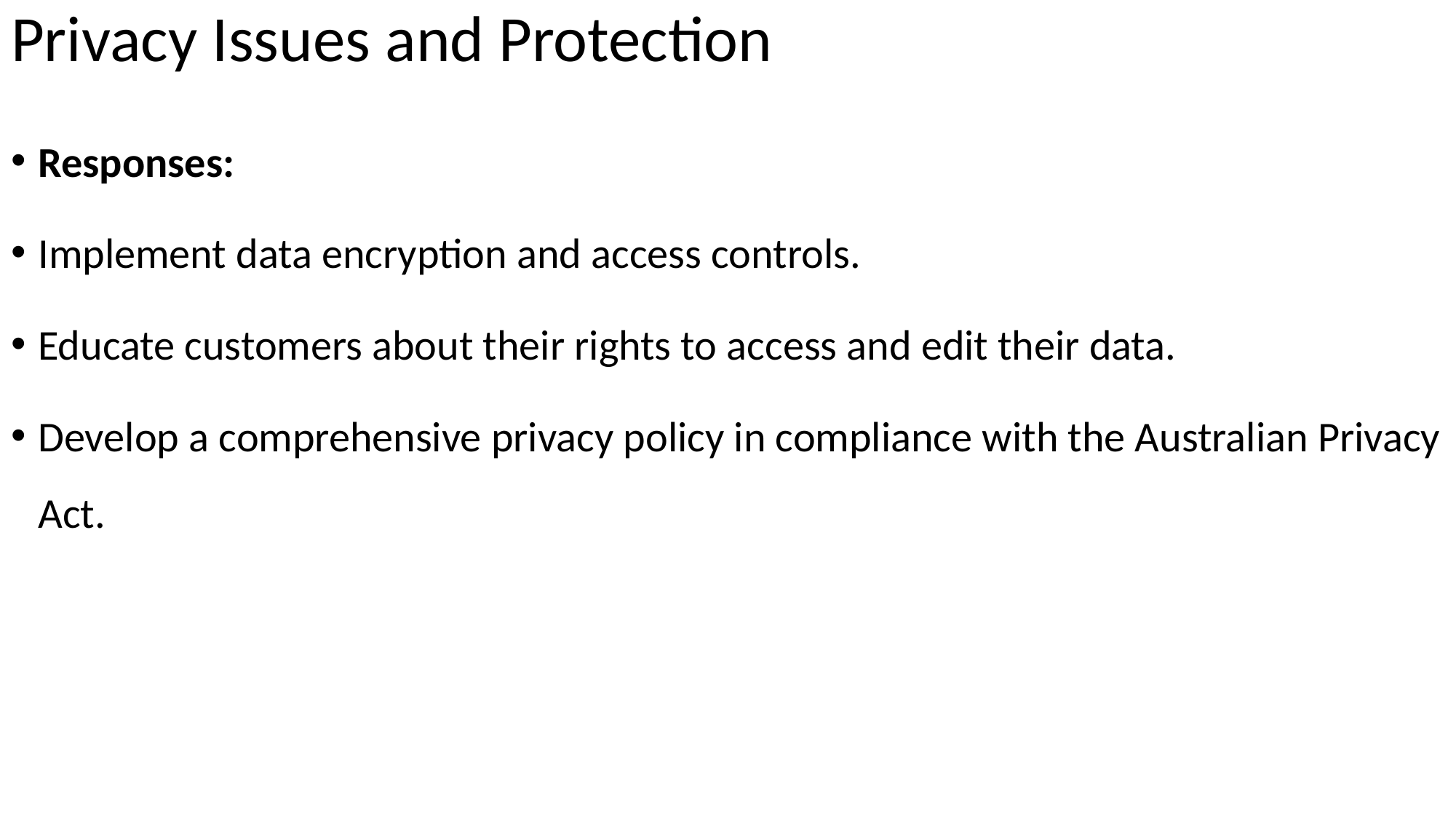

# Privacy Issues and Protection
Responses:
Implement data encryption and access controls.
Educate customers about their rights to access and edit their data.
Develop a comprehensive privacy policy in compliance with the Australian Privacy Act.